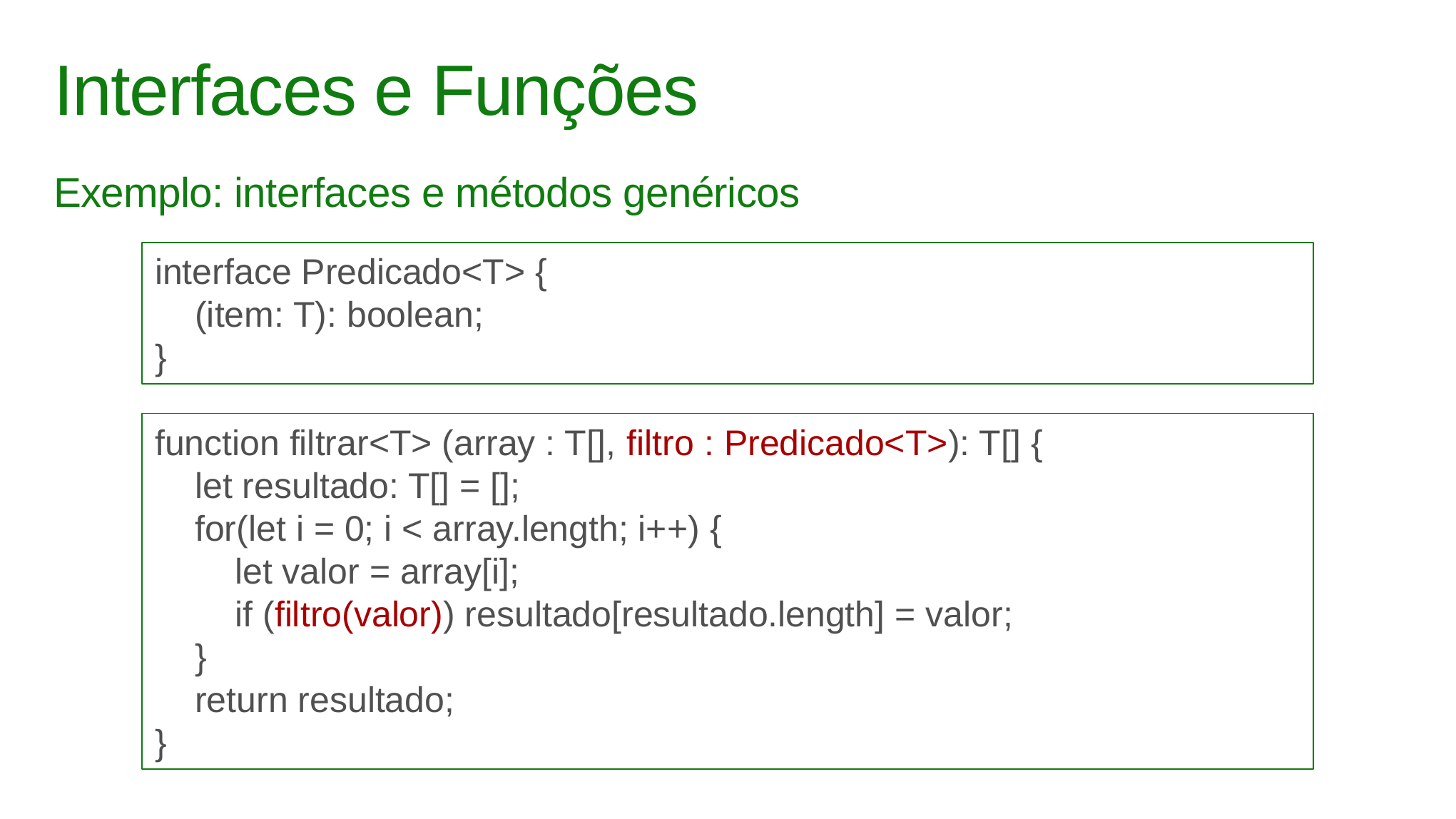

# Interfaces e Funções
Exemplo: interfaces e métodos genéricos
interface Predicado<T> {
    (item: T): boolean;
}
function filtrar<T> (array : T[], filtro : Predicado<T>): T[] {
    let resultado: T[] = [];
    for(let i = 0; i < array.length; i++) {
        let valor = array[i];
        if (filtro(valor)) resultado[resultado.length] = valor;
    }
    return resultado;
}